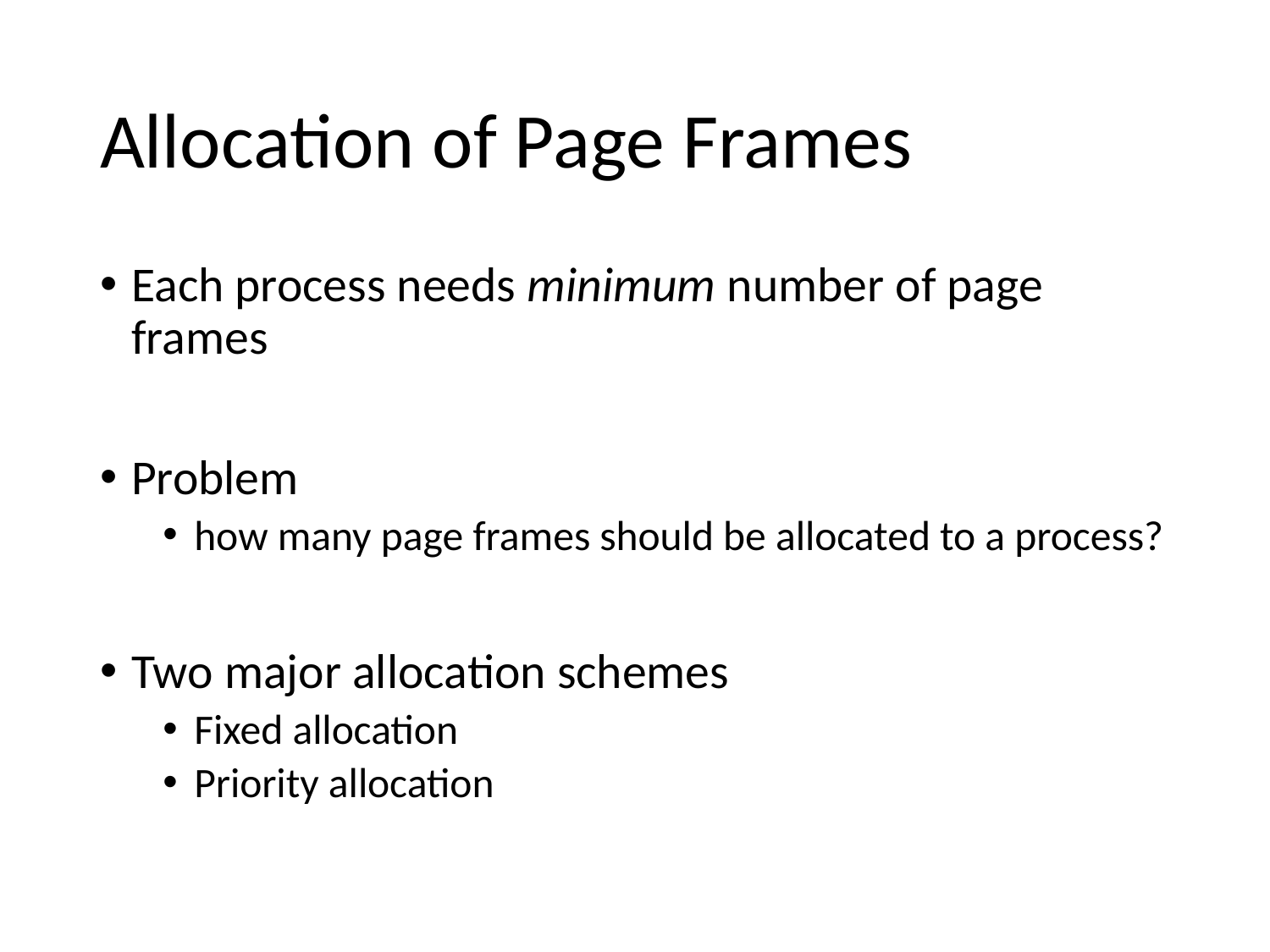

# Allocation of Page Frames
Each process needs minimum number of page frames

Problem
how many page frames should be allocated to a process?

Two major allocation schemes
Fixed allocation
Priority allocation